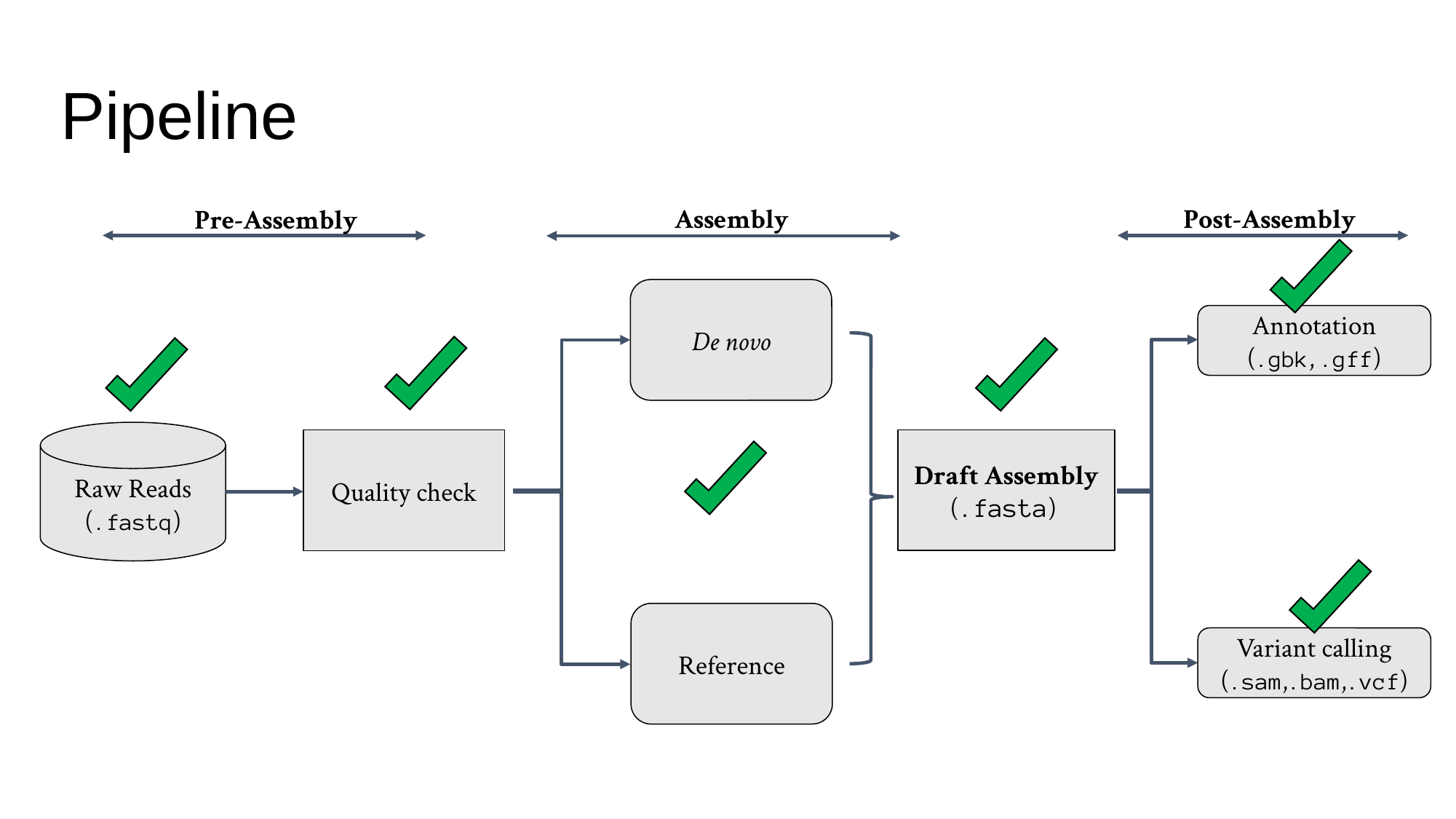

# Pipeline
Assembly
Post-Assembly
Pre-Assembly

De novo
Annotation
(.gbk, .gff)

Raw Reads (.fastq)
Draft Assembly
(.fasta)
Quality check

Reference
Variant calling (.sam,.bam,.vcf)